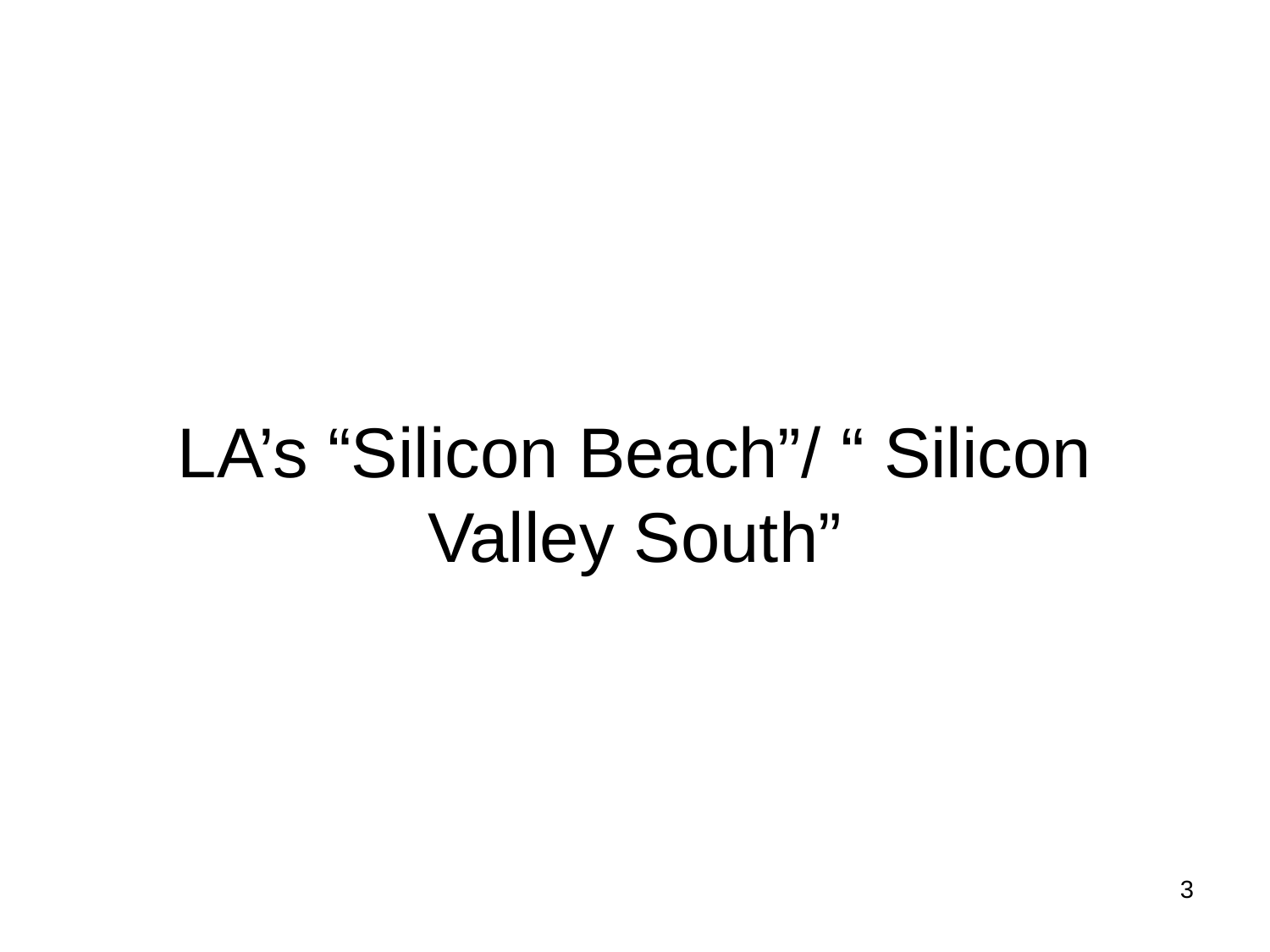

# LA’s “Silicon Beach”/ “ Silicon Valley South”
3